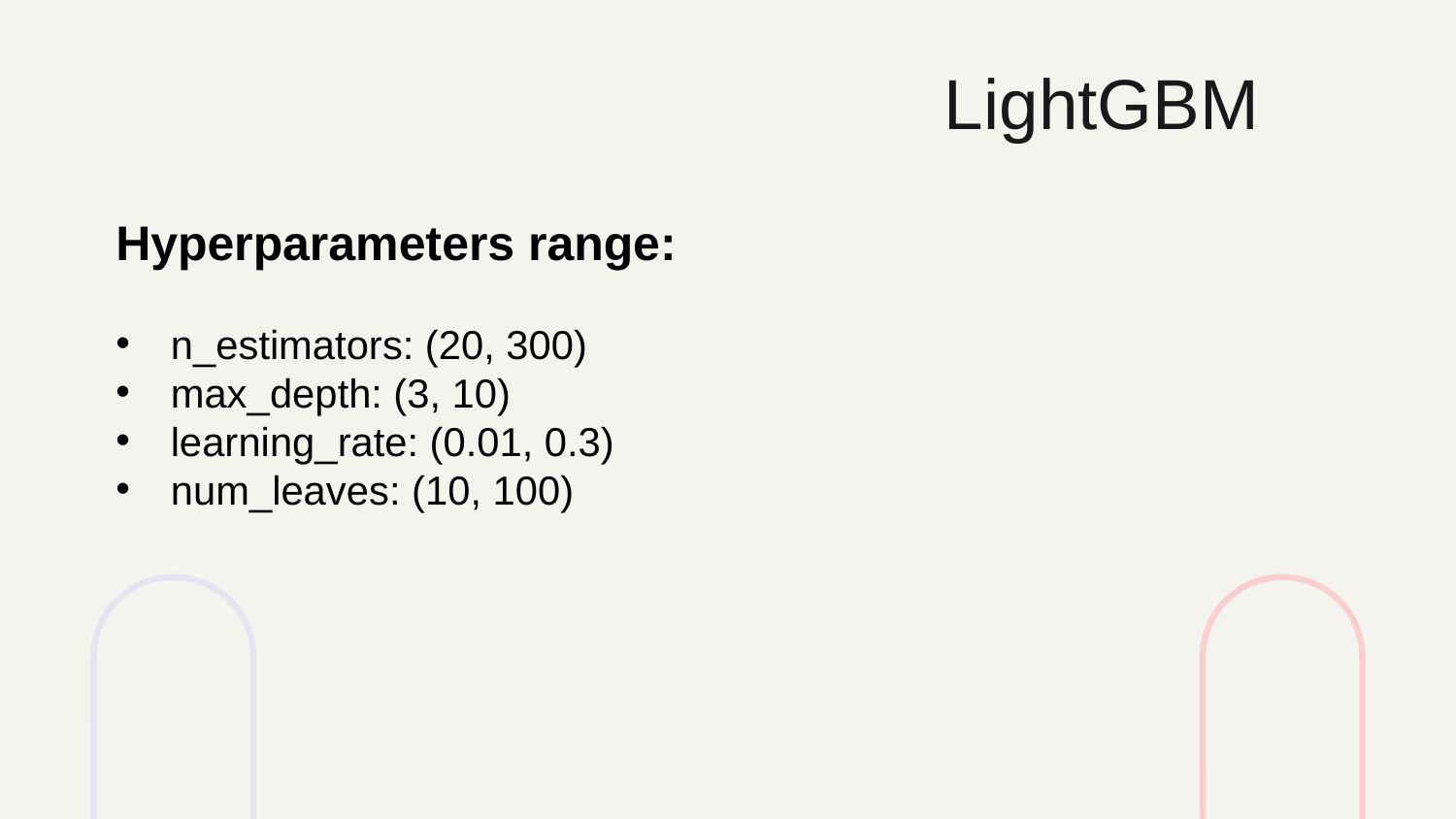

# LightGBM

Hyperparameters range:

n_estimators: (20, 300)
max_depth: (3, 10)
learning_rate: (0.01, 0.3)
num_leaves: (10, 100)